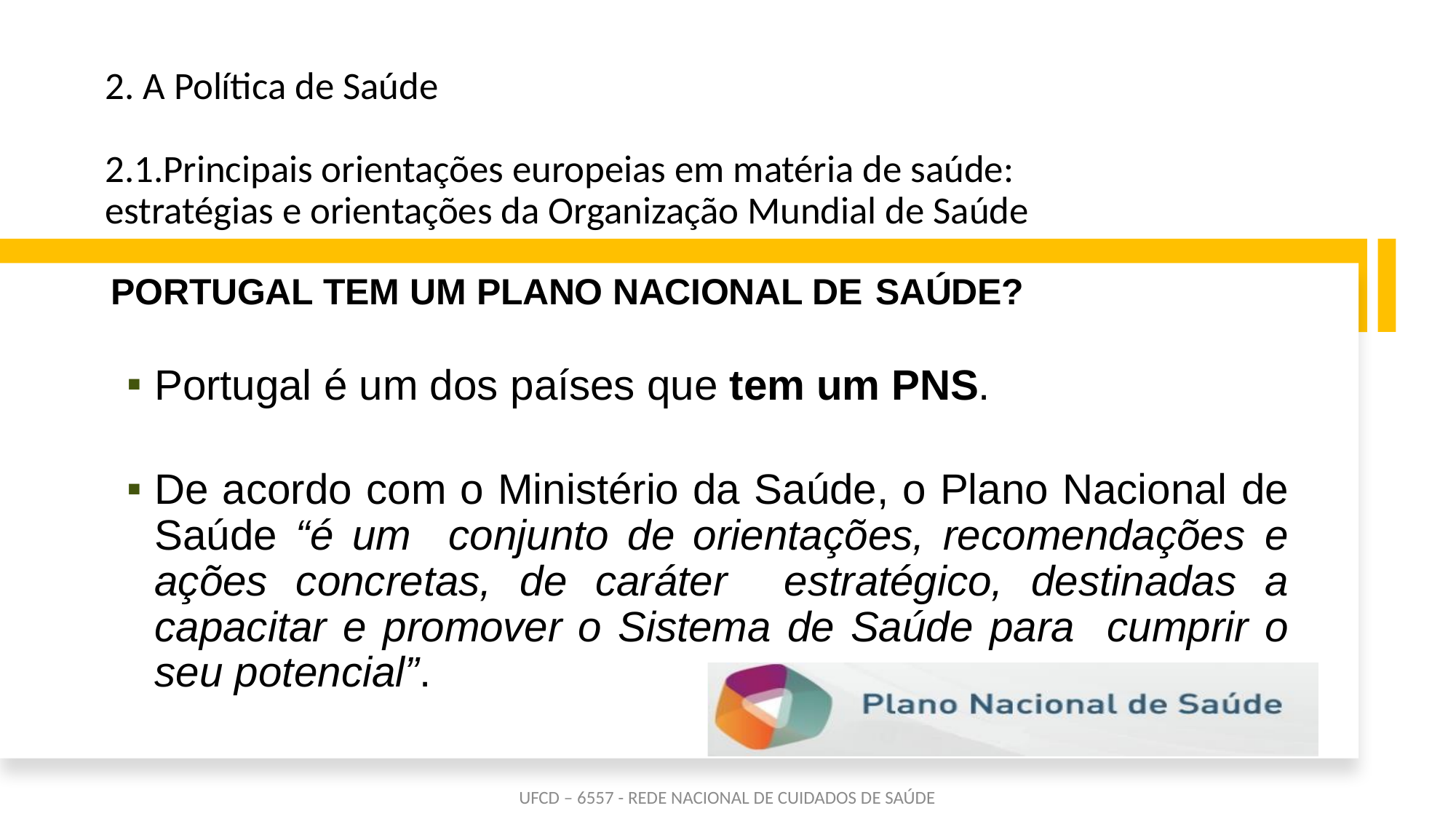

# 2. A Política de Saúde 2.1.Principais orientações europeias em matéria de saúde: estratégias e orientações da Organização Mundial de Saúde

PORTUGAL TEM UM PLANO NACIONAL DE SAÚDE?

Portugal é um dos países que tem um PNS.

De acordo com o Ministério da Saúde, o Plano Nacional de Saúde “é um  conjunto de orientações, recomendações e ações concretas, de caráter  estratégico, destinadas a capacitar e promover o Sistema de Saúde para  cumprir o seu potencial”.

UFCD – 6557 - REDE NACIONAL DE CUIDADOS DE SAÚDE